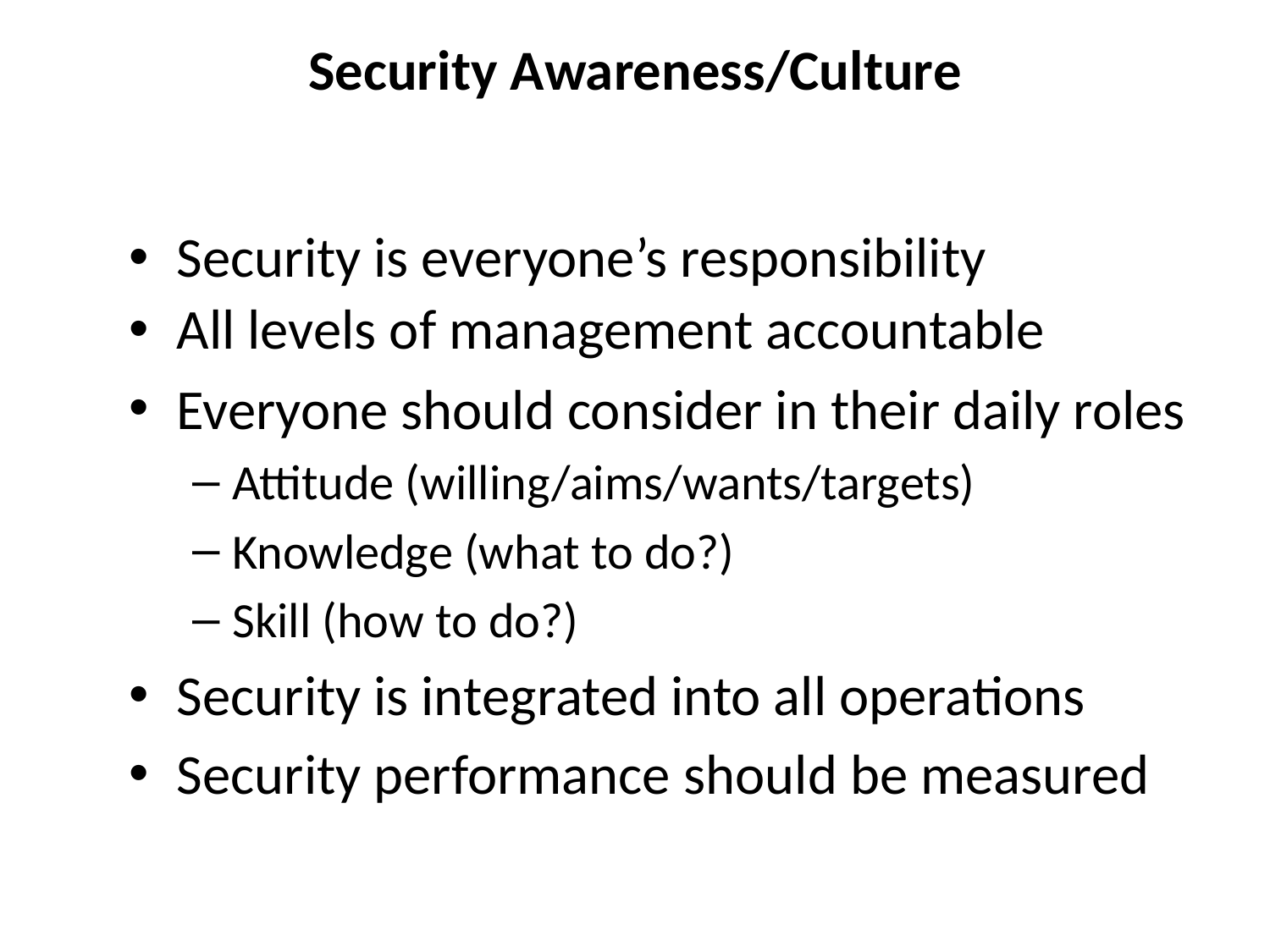

# Security Awareness/Culture
Security is everyone’s responsibility
All levels of management accountable
Everyone should consider in their daily roles
Attitude (willing/aims/wants/targets)
Knowledge (what to do?)
Skill (how to do?)
Security is integrated into all operations
Security performance should be measured